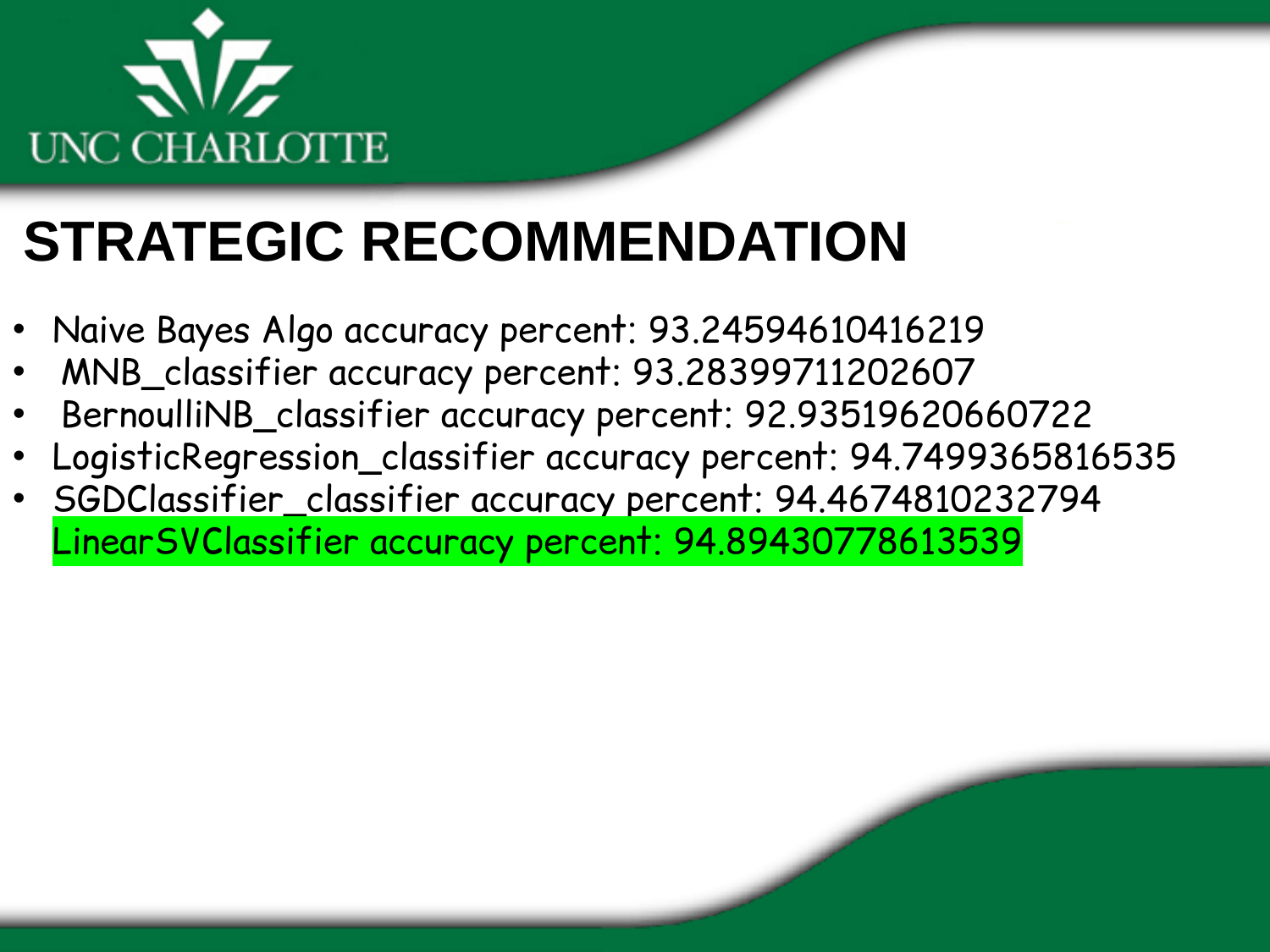

Strategic Recommendation
Naive Bayes Algo accuracy percent: 93.24594610416219
MNB_classifier accuracy percent: 93.28399711202607
BernoulliNB_classifier accuracy percent: 92.93519620660722
LogisticRegression_classifier accuracy percent: 94.7499365816535
SGDClassifier_classifier accuracy percent: 94.4674810232794
LinearSVClassifier accuracy percent: 94.89430778613539